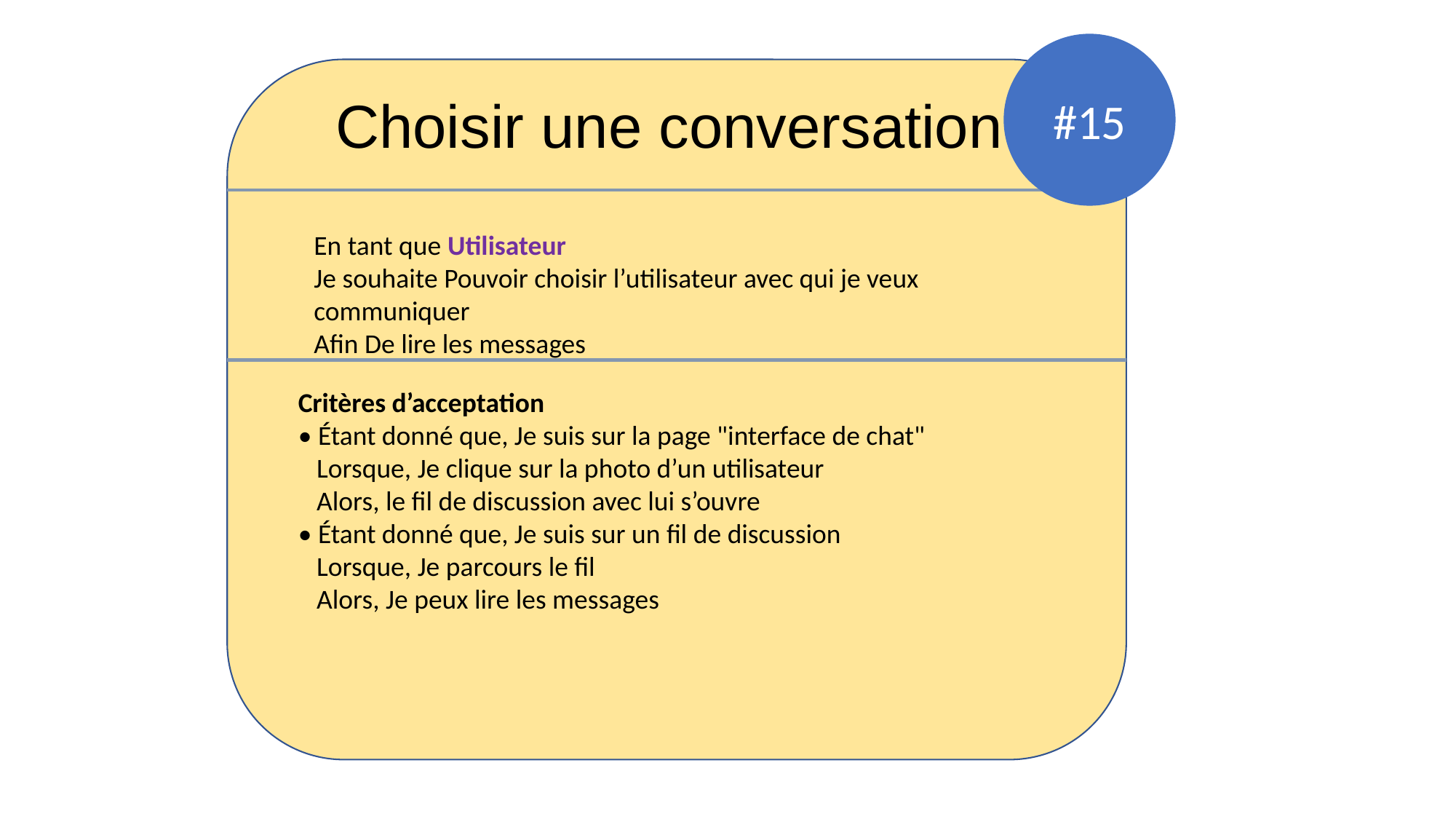

#15

Choisir une conversation
En tant que Utilisateur
Je souhaite Pouvoir choisir l’utilisateur avec qui je veux communiquer
Afin De lire les messages
Critères d’acceptation
• Étant donné que, Je suis sur la page "interface de chat"
   Lorsque, Je clique sur la photo d’un utilisateur
   Alors, le fil de discussion avec lui s’ouvre
• Étant donné que, Je suis sur un fil de discussion
   Lorsque, Je parcours le fil
   Alors, Je peux lire les messages